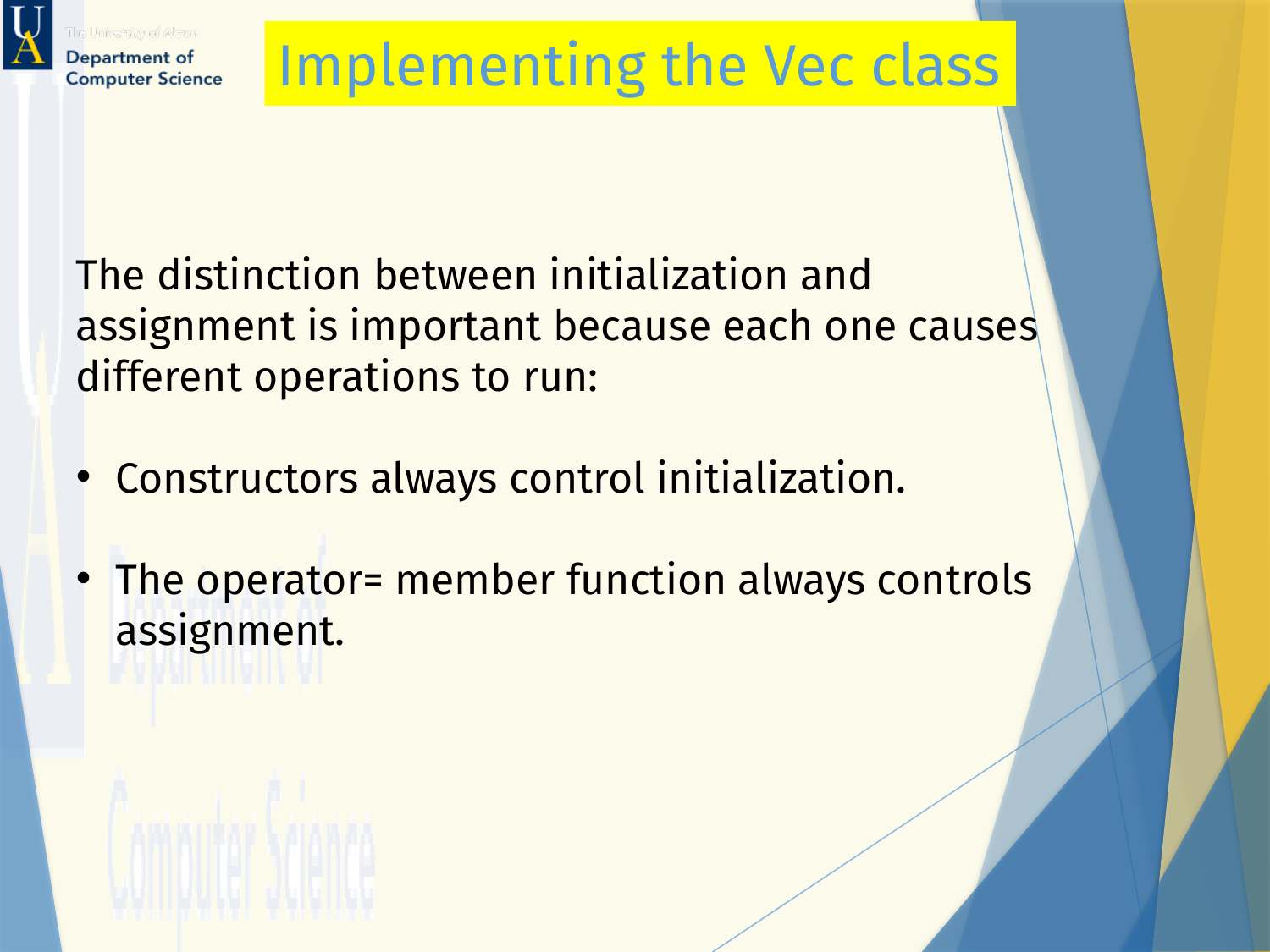

# Implementing the Vec class

The distinction between initialization and assignment is important because each one causes different operations to run:

Constructors always control initialization.

The operator= member function always controls assignment.